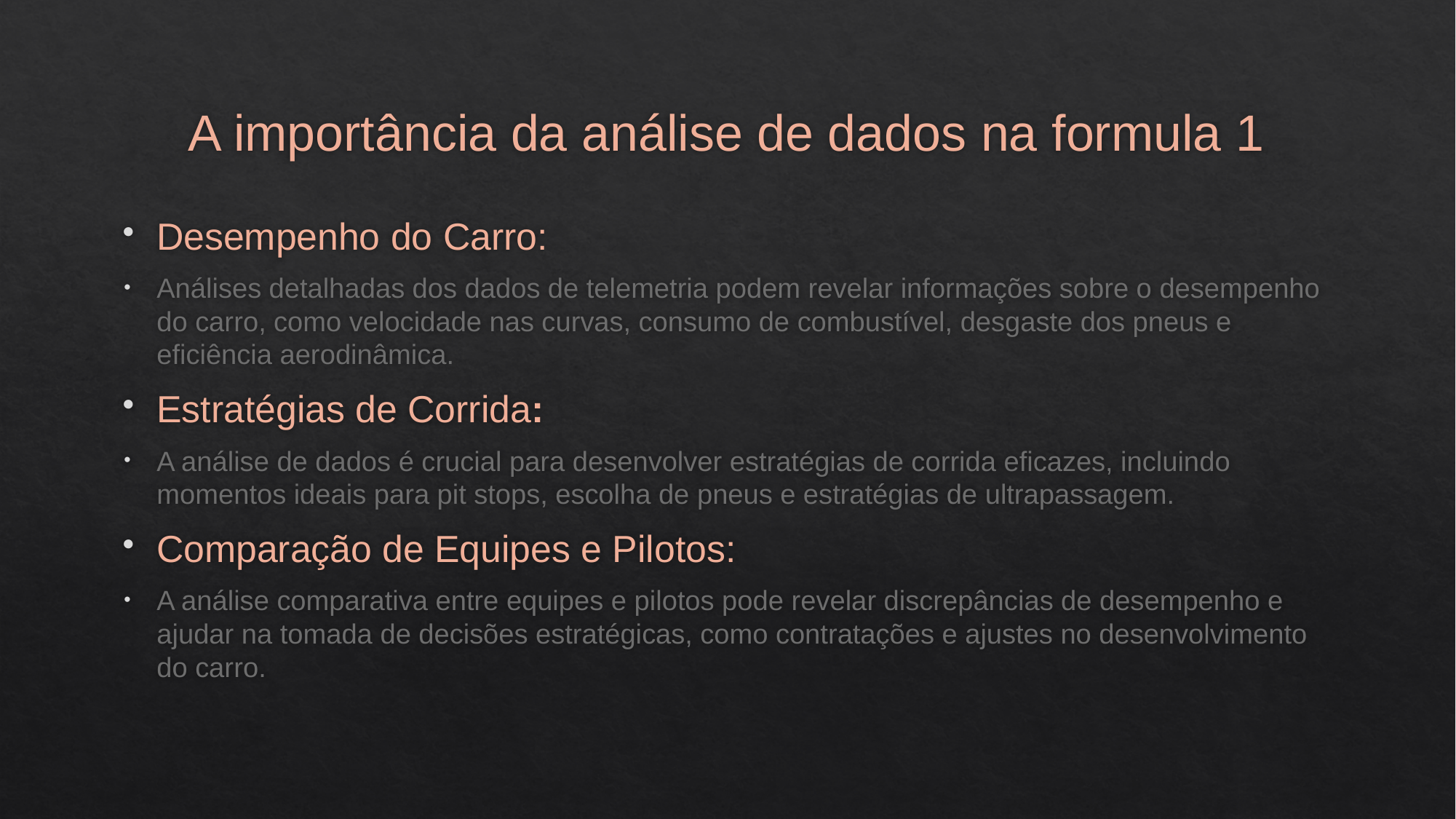

# A importância da análise de dados na formula 1
Desempenho do Carro:
Análises detalhadas dos dados de telemetria podem revelar informações sobre o desempenho do carro, como velocidade nas curvas, consumo de combustível, desgaste dos pneus e eficiência aerodinâmica.
Estratégias de Corrida:
A análise de dados é crucial para desenvolver estratégias de corrida eficazes, incluindo momentos ideais para pit stops, escolha de pneus e estratégias de ultrapassagem.
Comparação de Equipes e Pilotos:
A análise comparativa entre equipes e pilotos pode revelar discrepâncias de desempenho e ajudar na tomada de decisões estratégicas, como contratações e ajustes no desenvolvimento do carro.